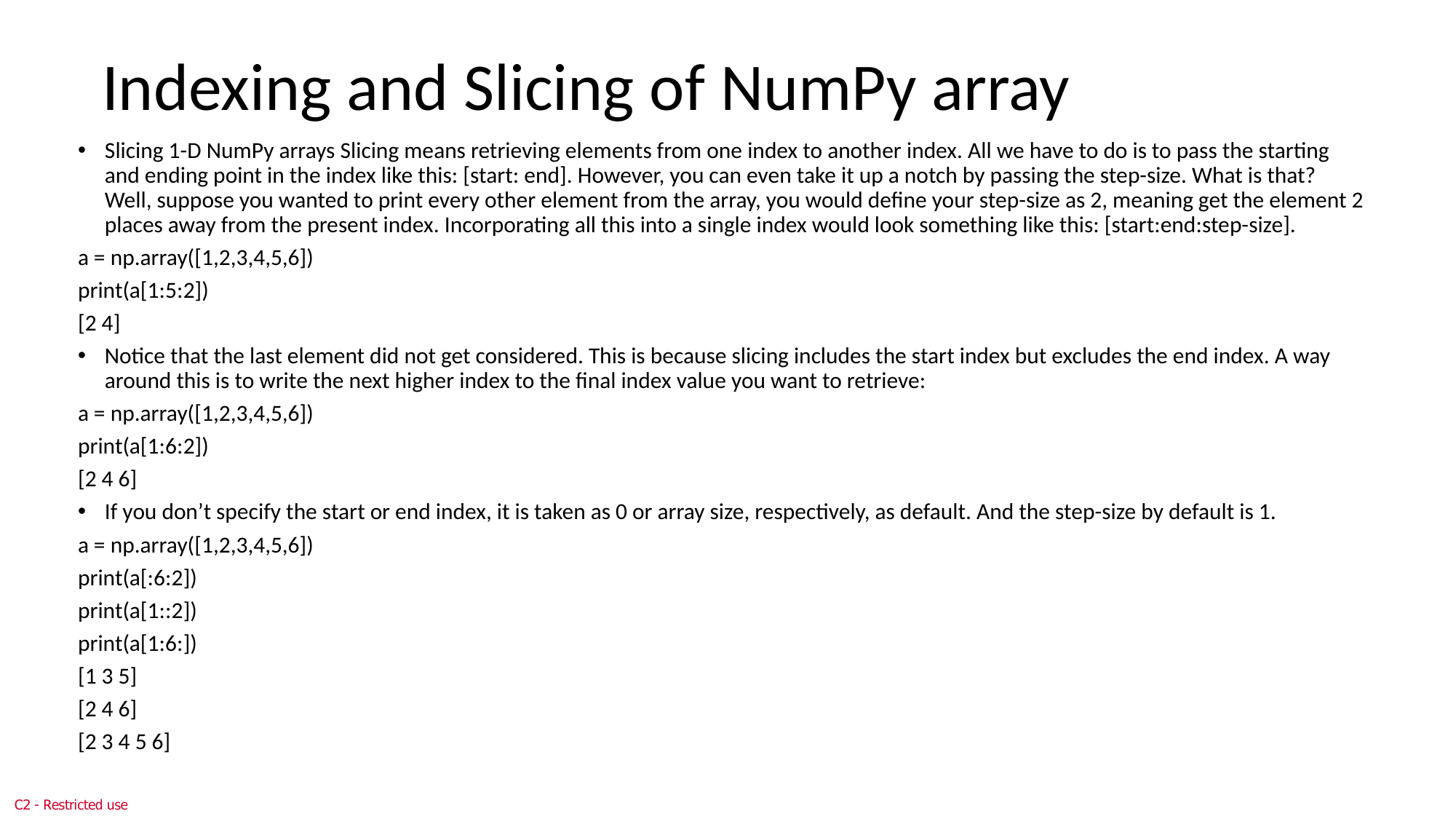

# Indexing and Slicing of NumPy array
Slicing 1-D NumPy arrays Slicing means retrieving elements from one index to another index. All we have to do is to pass the starting and ending point in the index like this: [start: end]. However, you can even take it up a notch by passing the step-size. What is that? Well, suppose you wanted to print every other element from the array, you would define your step-size as 2, meaning get the element 2 places away from the present index. Incorporating all this into a single index would look something like this: [start:end:step-size].
a = np.array([1,2,3,4,5,6])
print(a[1:5:2])
[2 4]
Notice that the last element did not get considered. This is because slicing includes the start index but excludes the end index. A way around this is to write the next higher index to the final index value you want to retrieve:
a = np.array([1,2,3,4,5,6])
print(a[1:6:2])
[2 4 6]
If you don’t specify the start or end index, it is taken as 0 or array size, respectively, as default. And the step-size by default is 1.
a = np.array([1,2,3,4,5,6])
print(a[:6:2])
print(a[1::2])
print(a[1:6:])
[1 3 5]
[2 4 6]
[2 3 4 5 6]